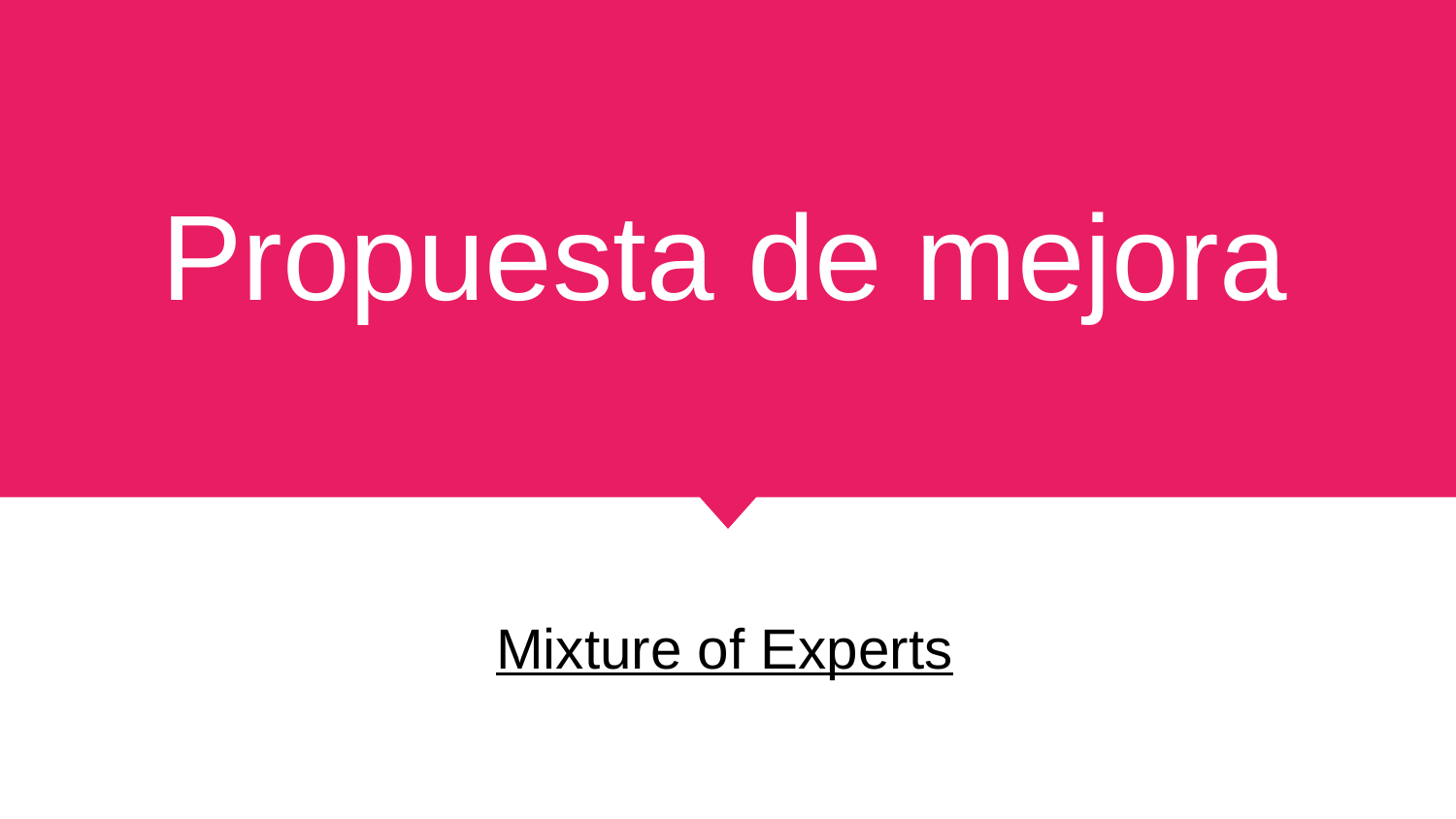

# Propuesta de mejora
Mixture of Experts